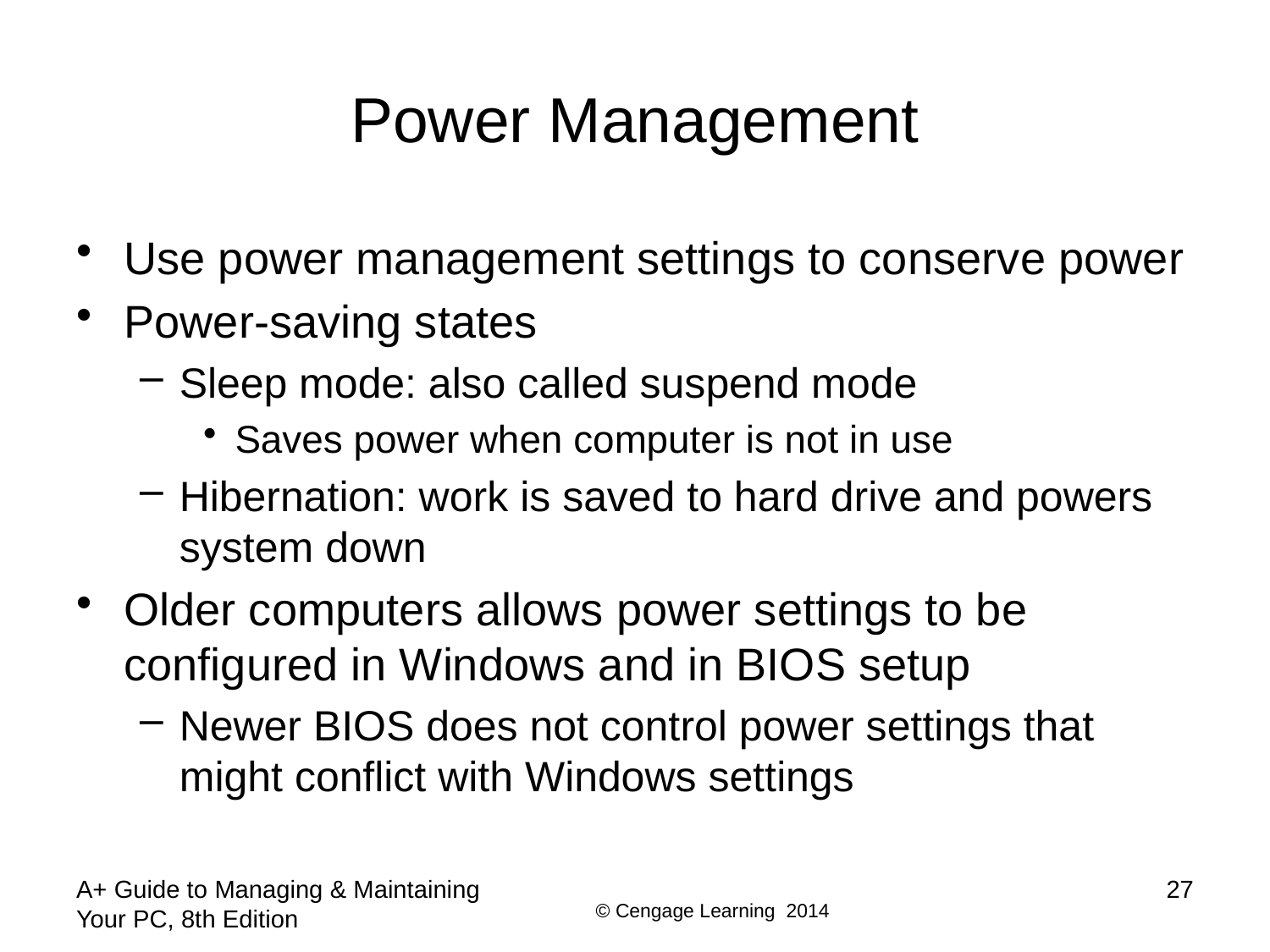

# Power Management
Use power management settings to conserve power
Power-saving states
Sleep mode: also called suspend mode
Saves power when computer is not in use
Hibernation: work is saved to hard drive and powers system down
Older computers allows power settings to be configured in Windows and in BIOS setup
Newer BIOS does not control power settings that might conflict with Windows settings
A+ Guide to Managing & Maintaining Your PC, 8th Edition
27